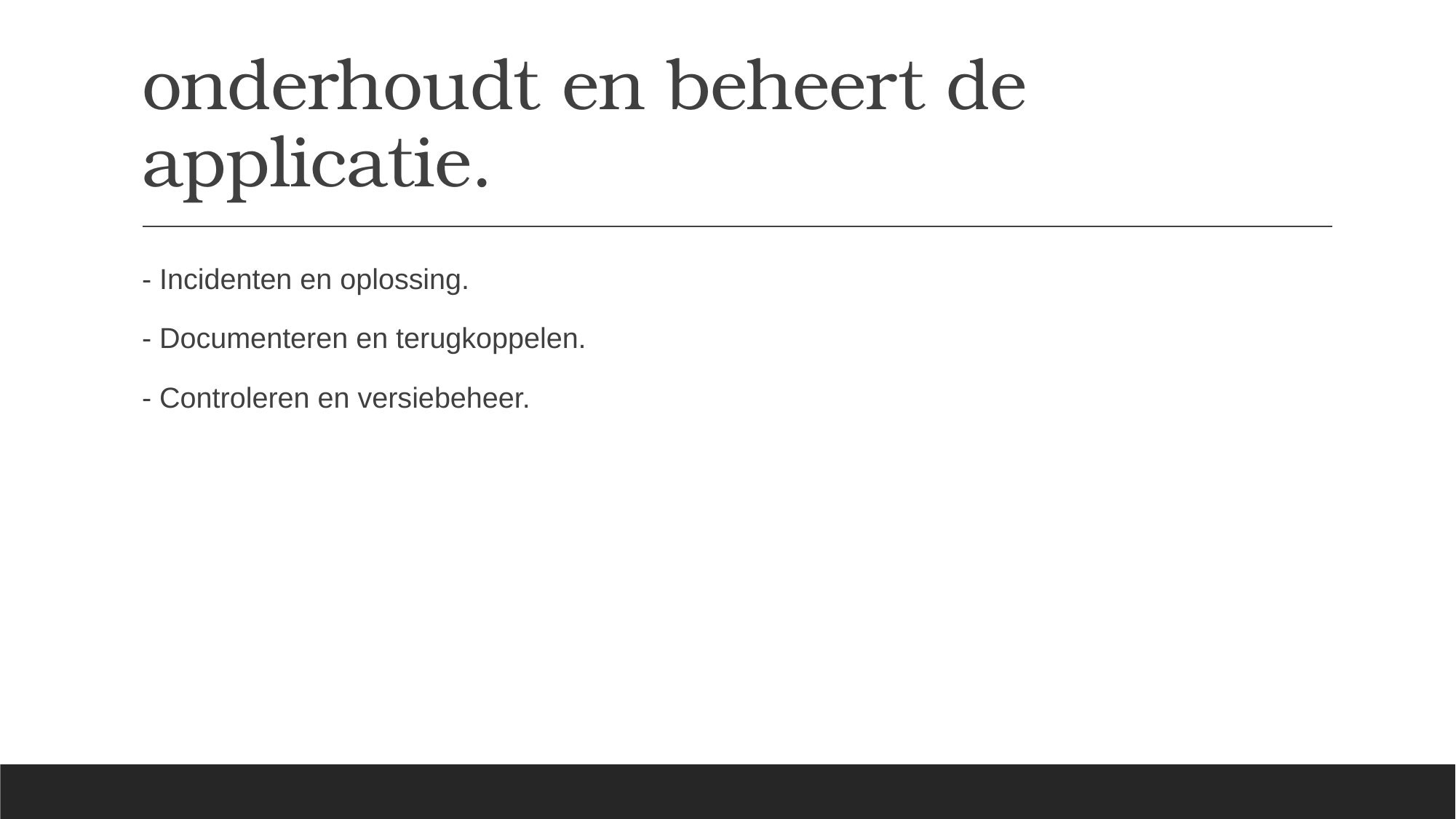

# onderhoudt en beheert de applicatie.
- Incidenten en oplossing.
- Documenteren en terugkoppelen.
- Controleren en versiebeheer.